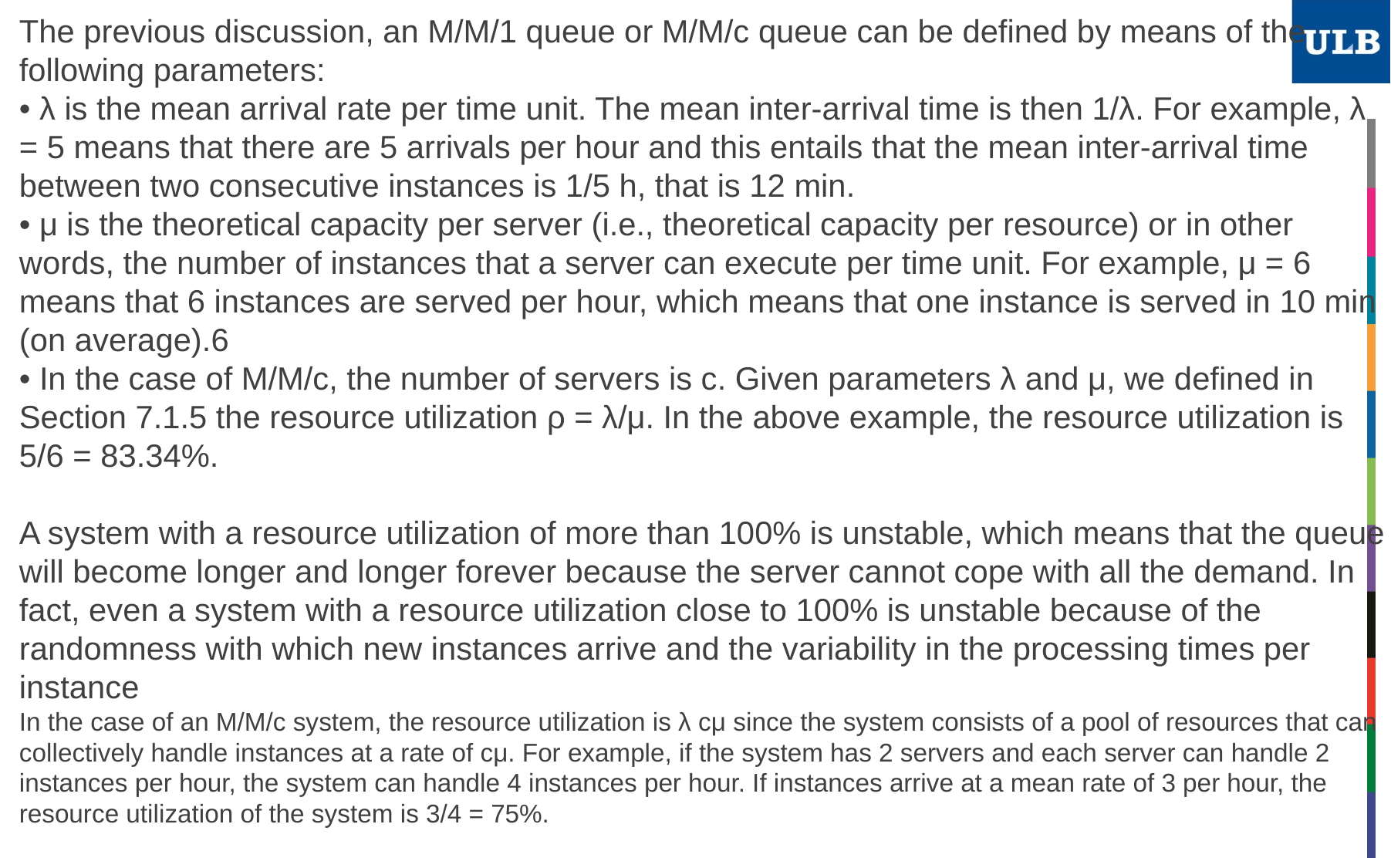

The previous discussion, an M/M/1 queue or M/M/c queue can be defined by means of the following parameters:
• λ is the mean arrival rate per time unit. The mean inter-arrival time is then 1/λ. For example, λ = 5 means that there are 5 arrivals per hour and this entails that the mean inter-arrival time between two consecutive instances is 1/5 h, that is 12 min.
• μ is the theoretical capacity per server (i.e., theoretical capacity per resource) or in other words, the number of instances that a server can execute per time unit. For example, μ = 6 means that 6 instances are served per hour, which means that one instance is served in 10 min (on average).6
• In the case of M/M/c, the number of servers is c. Given parameters λ and μ, we defined in Section 7.1.5 the resource utilization ρ = λ/μ. In the above example, the resource utilization is 5/6 = 83.34%.

A system with a resource utilization of more than 100% is unstable, which means that the queue will become longer and longer forever because the server cannot cope with all the demand. In fact, even a system with a resource utilization close to 100% is unstable because of the randomness with which new instances arrive and the variability in the processing times per instance
In the case of an M/M/c system, the resource utilization is λ cμ since the system consists of a pool of resources that can collectively handle instances at a rate of cμ. For example, if the system has 2 servers and each server can handle 2 instances per hour, the system can handle 4 instances per hour. If instances arrive at a mean rate of 3 per hour, the resource utilization of the system is 3/4 = 75%.